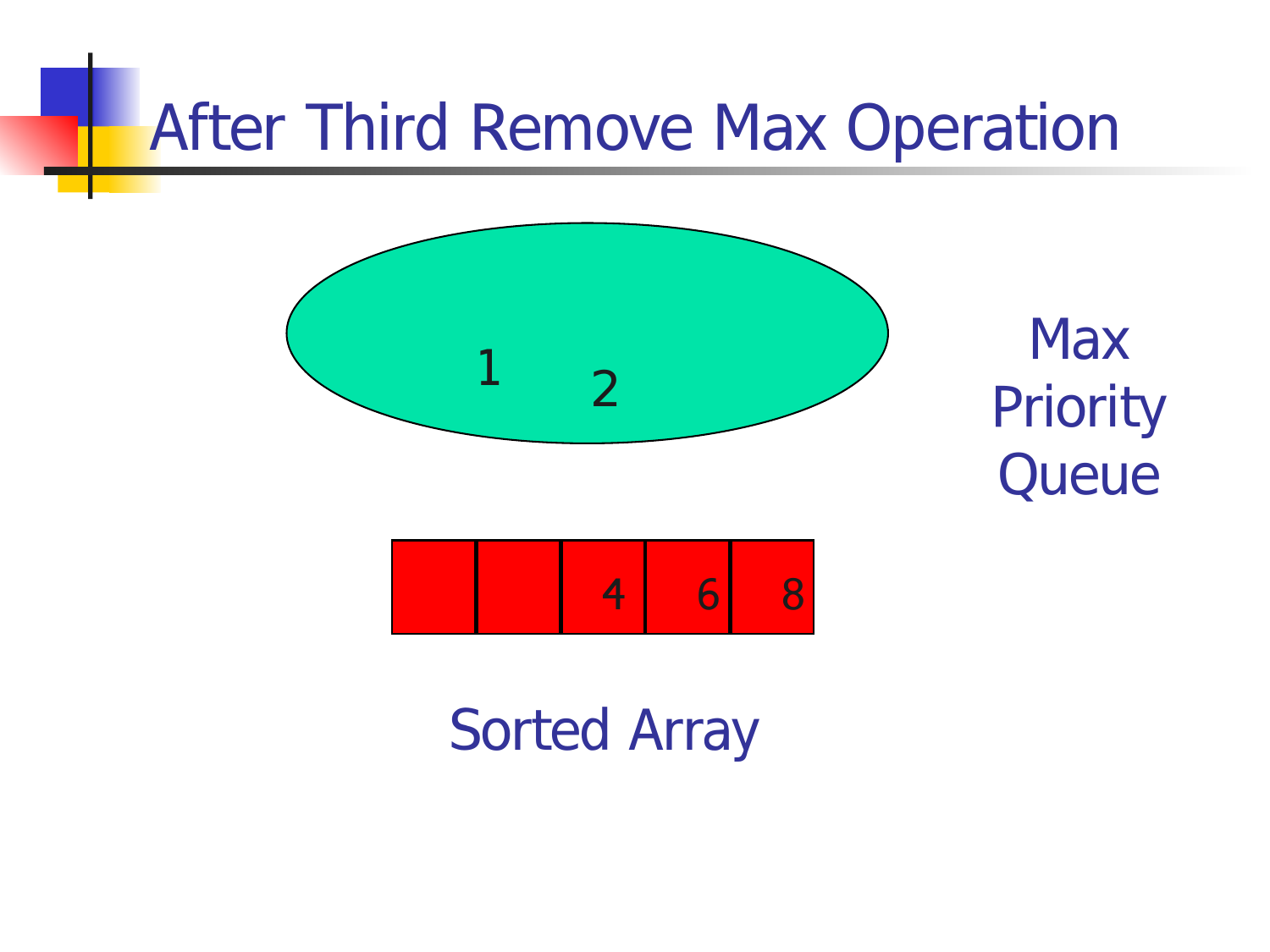

# After Third Remove Max Operation

Max Priority Queue
1
2

4
6
8
Sorted Array